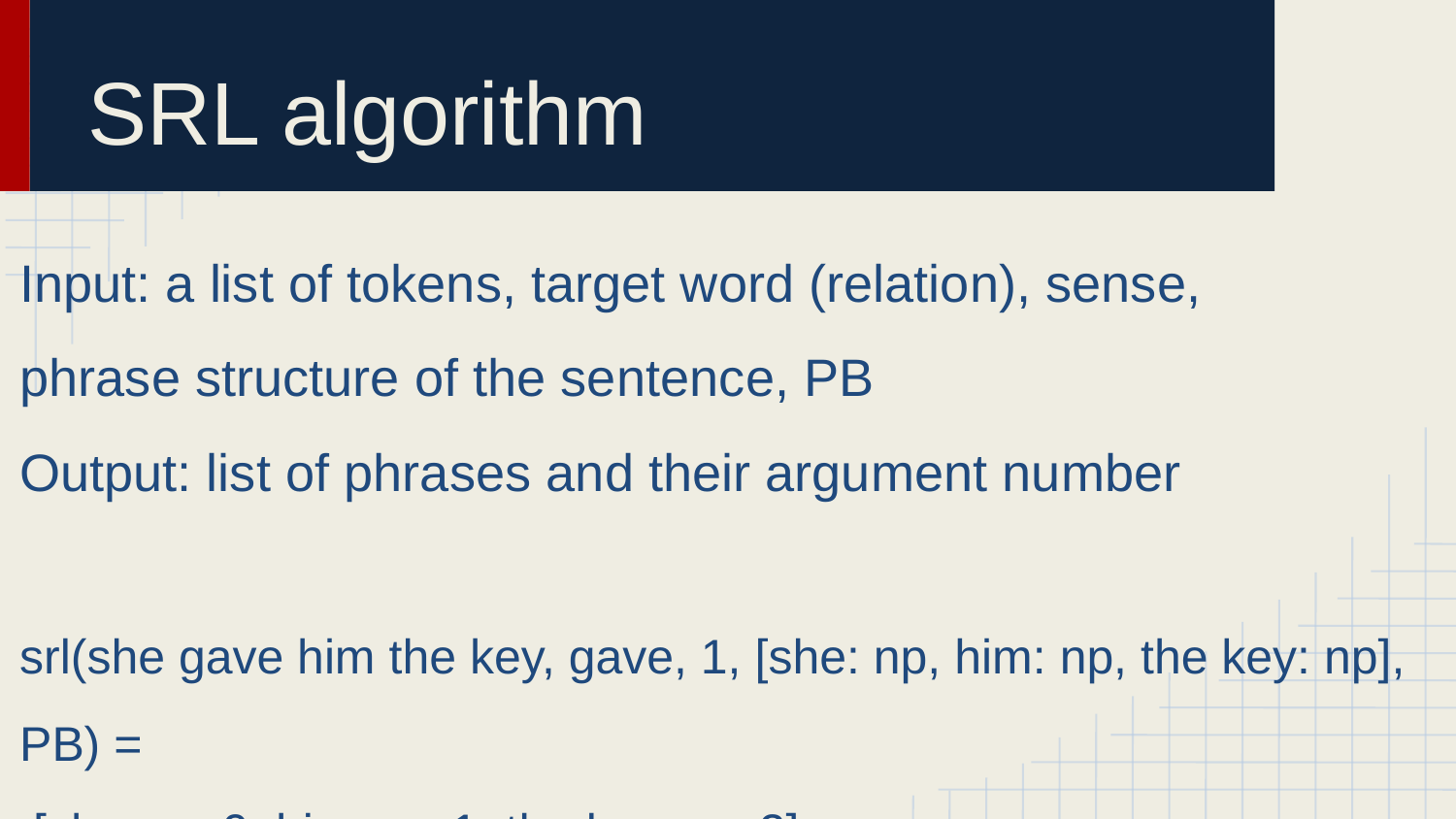

# SRL algorithm
Input: a list of tokens, target word (relation), sense,
phrase structure of the sentence, PB
Output: list of phrases and their argument number

srl(she gave him the key, gave, 1, [she: np, him: np, the key: np], PB) =
 [she: arg0, him: arg1, the key: arg2]